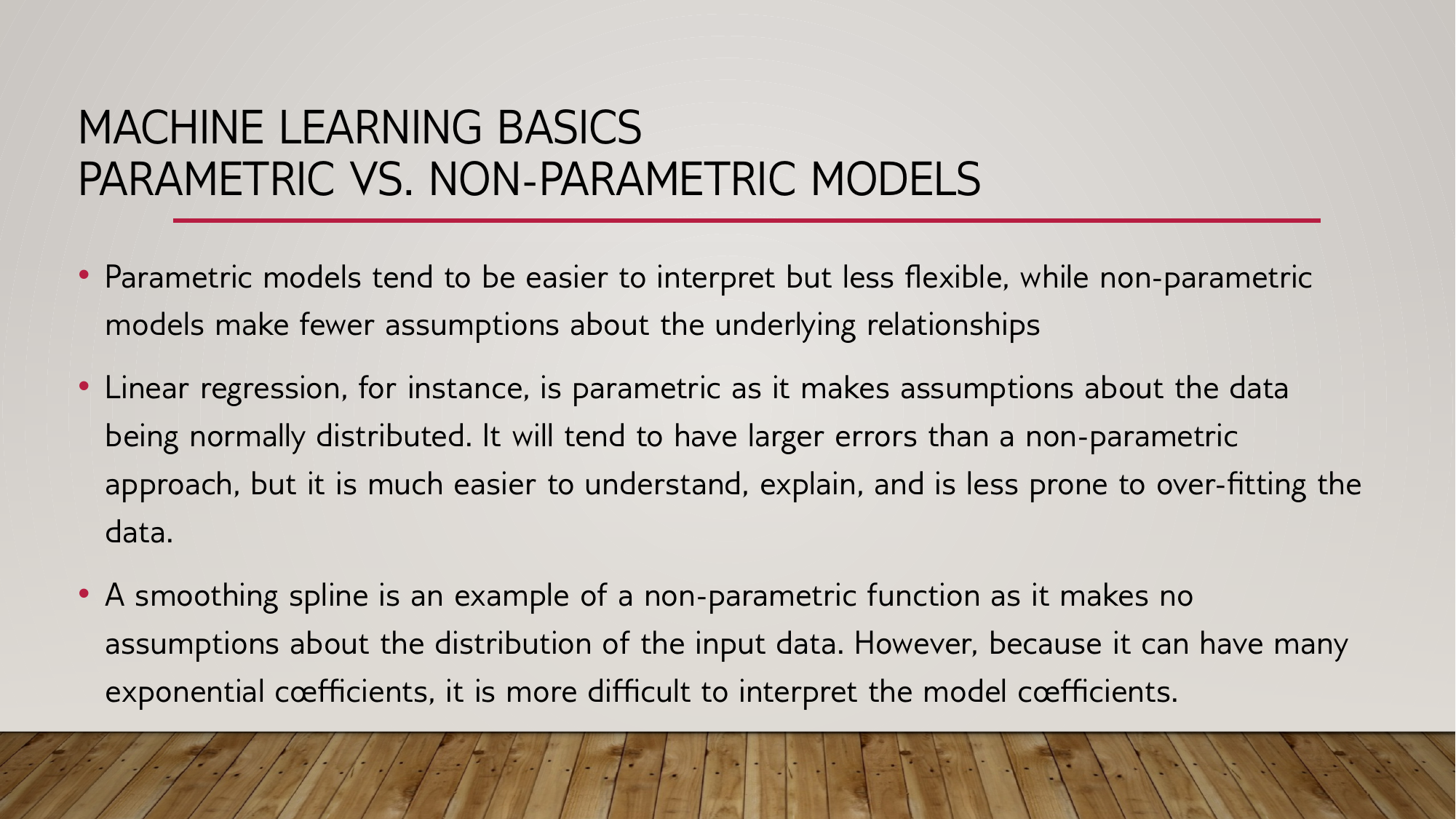

# Machine learning basics parametric vs. non-parametric MODELS
Parametric models tend to be easier to interpret but less flexible, while non-parametric models make fewer assumptions about the underlying relationships
Linear regression, for instance, is parametric as it makes assumptions about the data being normally distributed. It will tend to have larger errors than a non-parametric approach, but it is much easier to understand, explain, and is less prone to over-fitting the data.
A smoothing spline is an example of a non-parametric function as it makes no assumptions about the distribution of the input data. However, because it can have many exponential coefficients, it is more difficult to interpret the model coefficients.